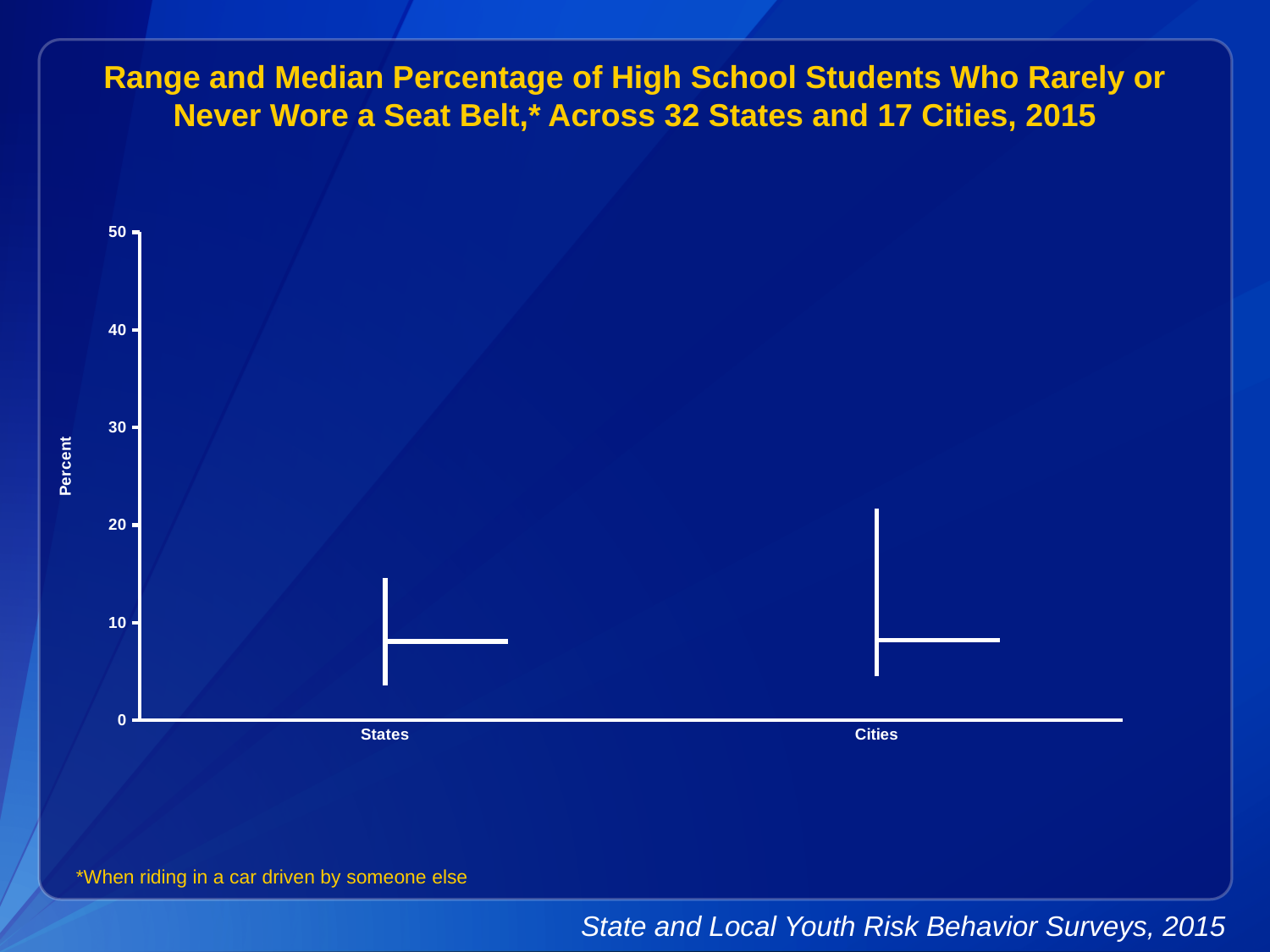

Range and Median Percentage of High School Students Who Rarely or Never Wore a Seat Belt,* Across 32 States and 17 Cities, 2015

[unsupported chart]

*When riding in a car driven by someone else
State and Local Youth Risk Behavior Surveys, 2015